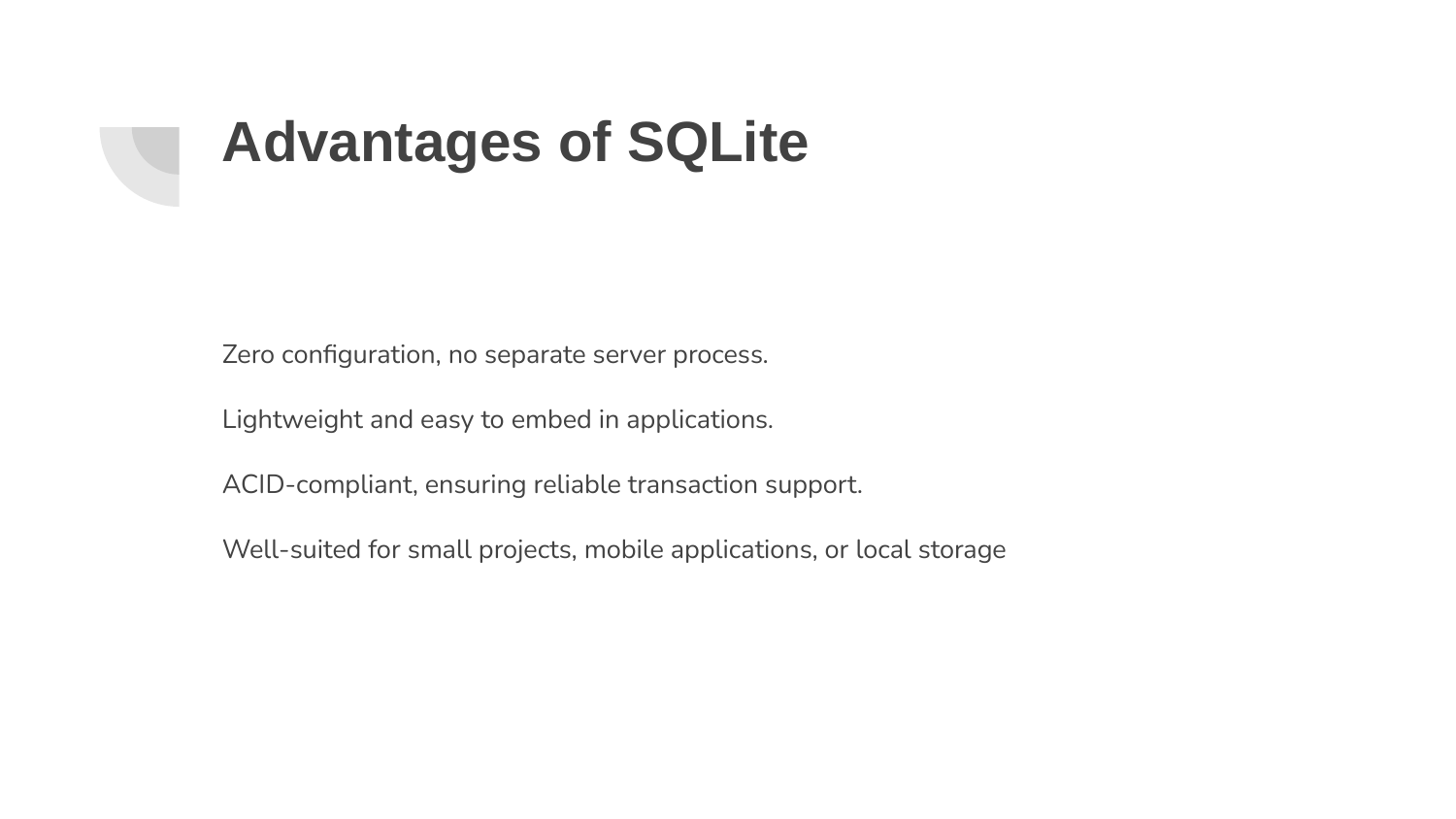

# Advantages of SQLite
Zero configuration, no separate server process.
Lightweight and easy to embed in applications.
ACID-compliant, ensuring reliable transaction support.
Well-suited for small projects, mobile applications, or local storage